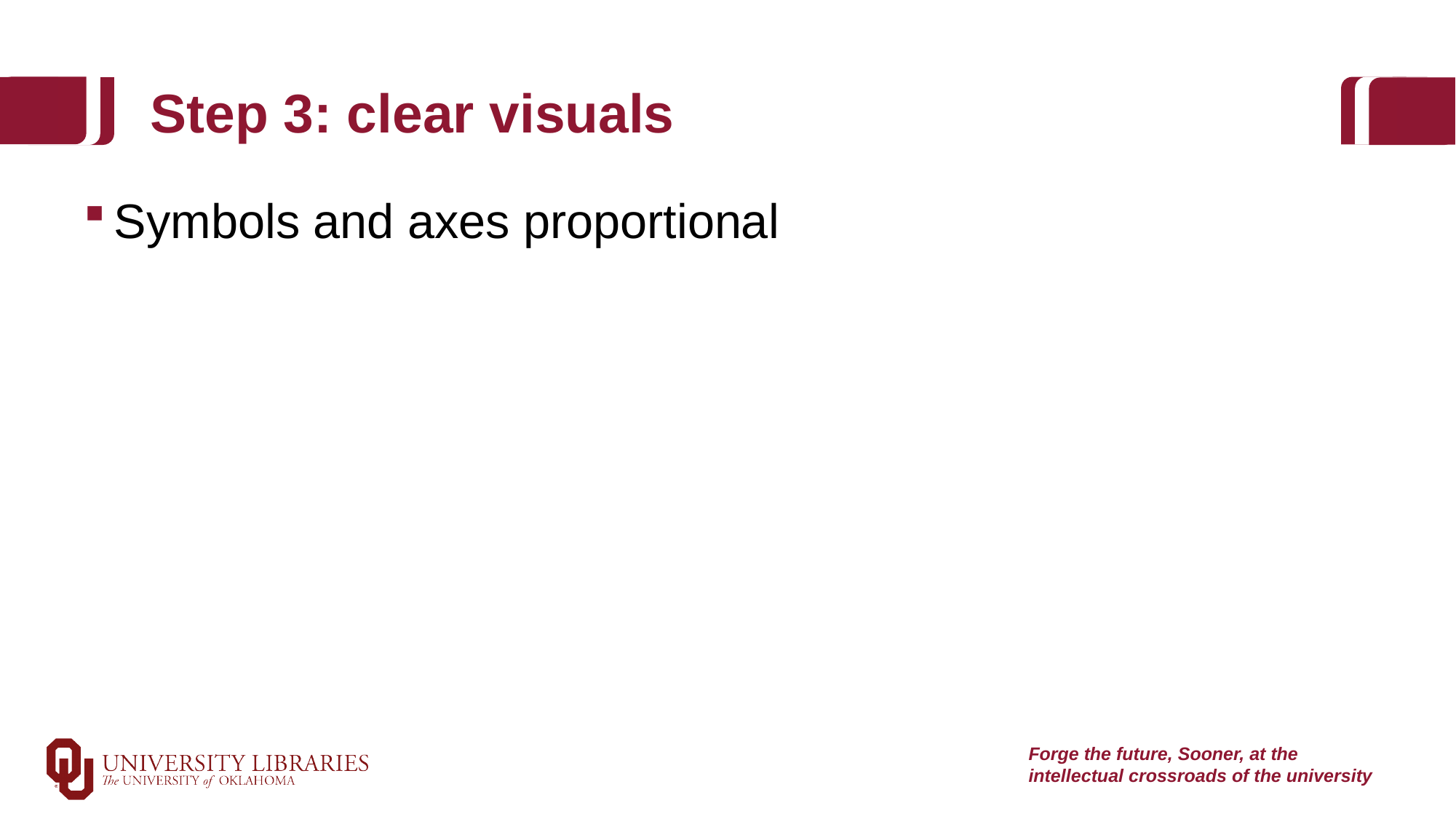

# Step 3: clear visuals
Symbols and axes proportional